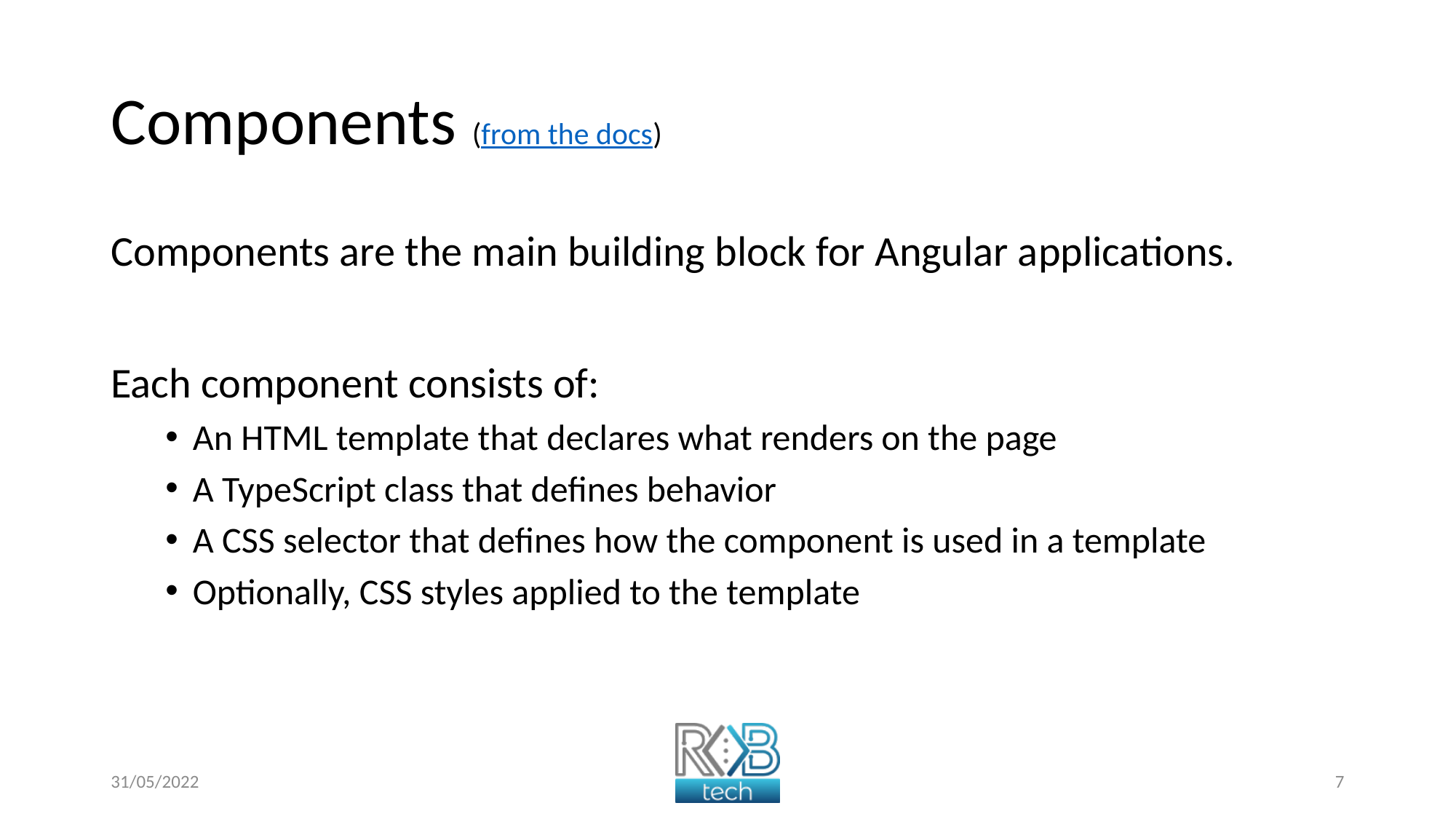

# Components (from the docs)
Components are the main building block for Angular applications.

Each component consists of:
An HTML template that declares what renders on the page
A TypeScript class that defines behavior
A CSS selector that defines how the component is used in a template
Optionally, CSS styles applied to the template
31/05/2022
7